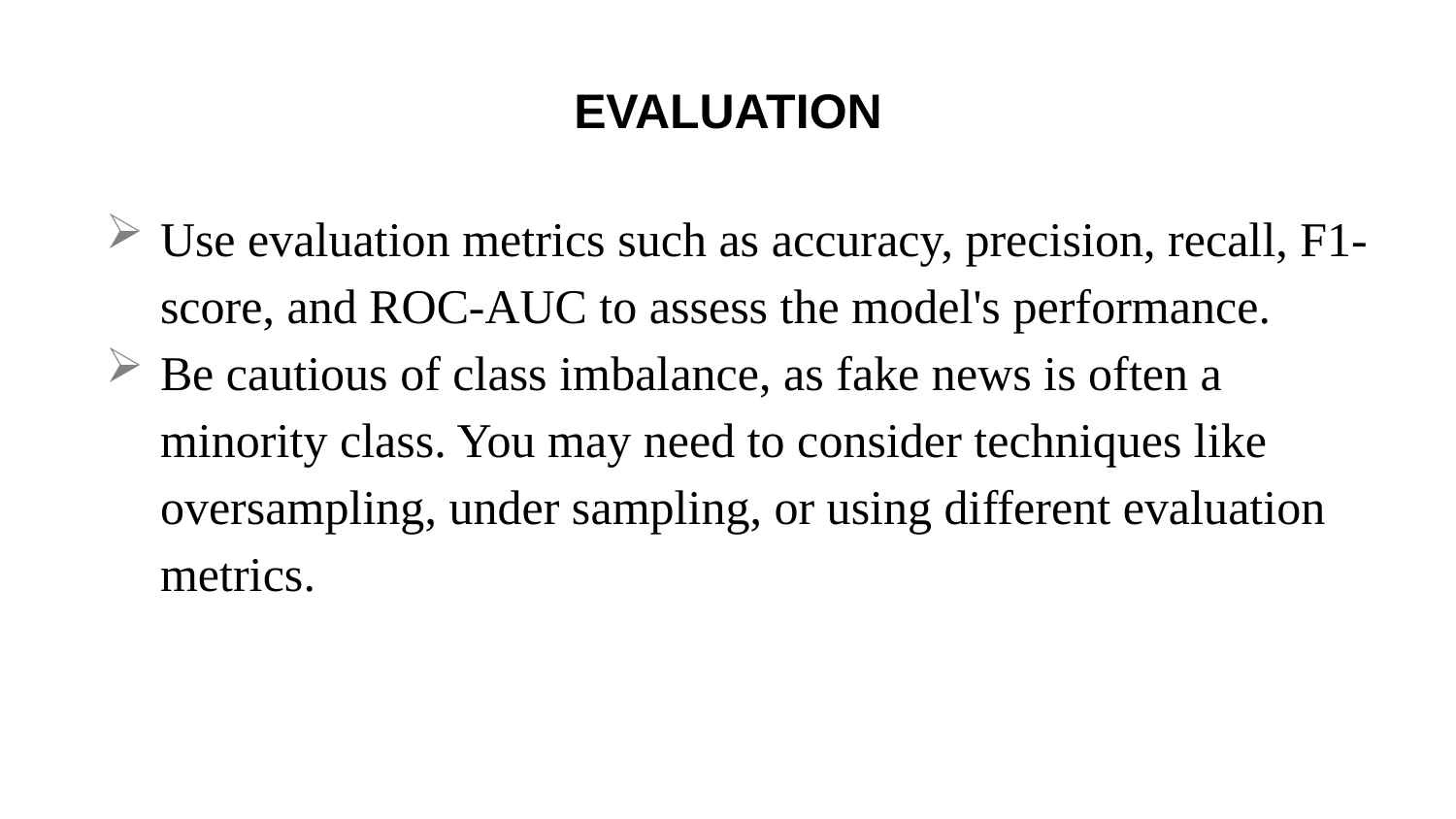

# EVALUATION

Use evaluation metrics such as accuracy, precision, recall, F1-score, and ROC-AUC to assess the model's performance.
Be cautious of class imbalance, as fake news is often a minority class. You may need to consider techniques like oversampling, under sampling, or using different evaluation metrics.